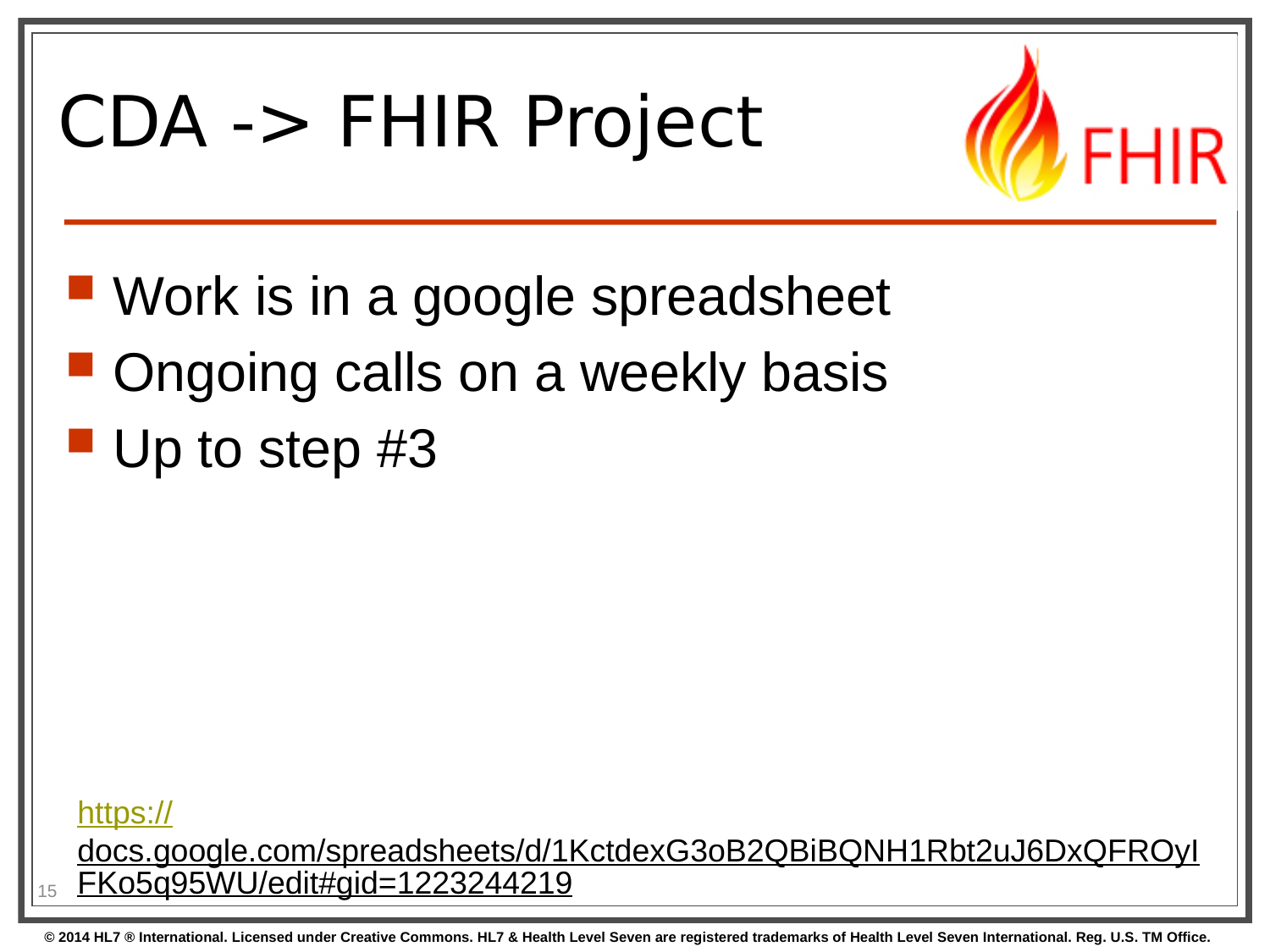

# CDA -> FHIR Project
Work is in a google spreadsheet
Ongoing calls on a weekly basis
Up to step #3
https://docs.google.com/spreadsheets/d/1KctdexG3oB2QBiBQNH1Rbt2uJ6DxQFROyIFKo5q95WU/edit#gid=1223244219
15